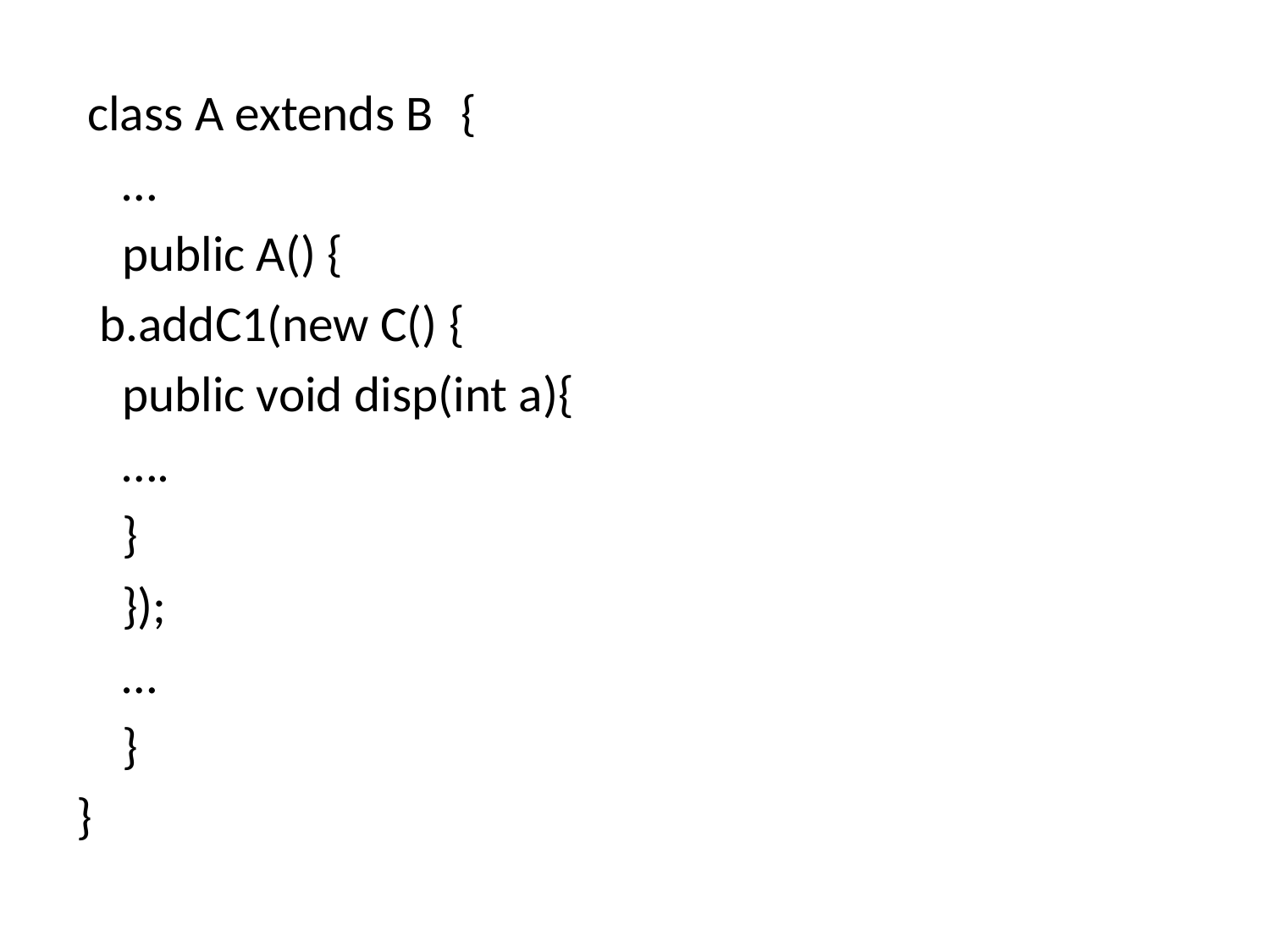

class A extends B	{
	…
	public A() {
  b.addC1(new C() {
	public void disp(int a){
	….
	}
	});
	…
	}
}